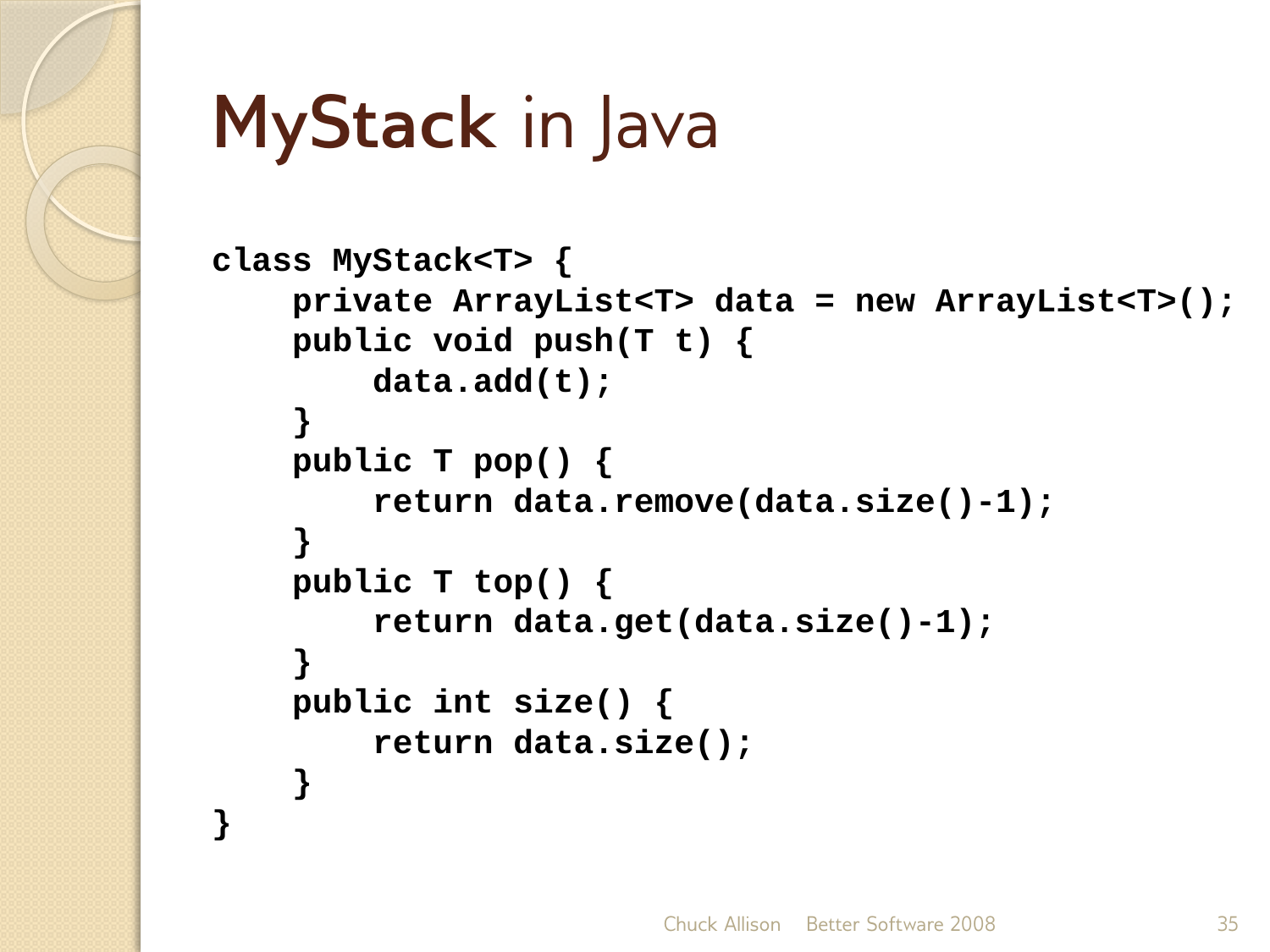

# MyStack in Java
class MyStack<T> {
    private ArrayList<T> data = new ArrayList<T>();
    public void push(T t) {
        data.add(t);
    }
    public T pop() {
        return data.remove(data.size()-1);
    }
    public T top() {
        return data.get(data.size()-1);
    }
    public int size() {
        return data.size();
    }
}
Chuck Allison
Better Software 2008
35